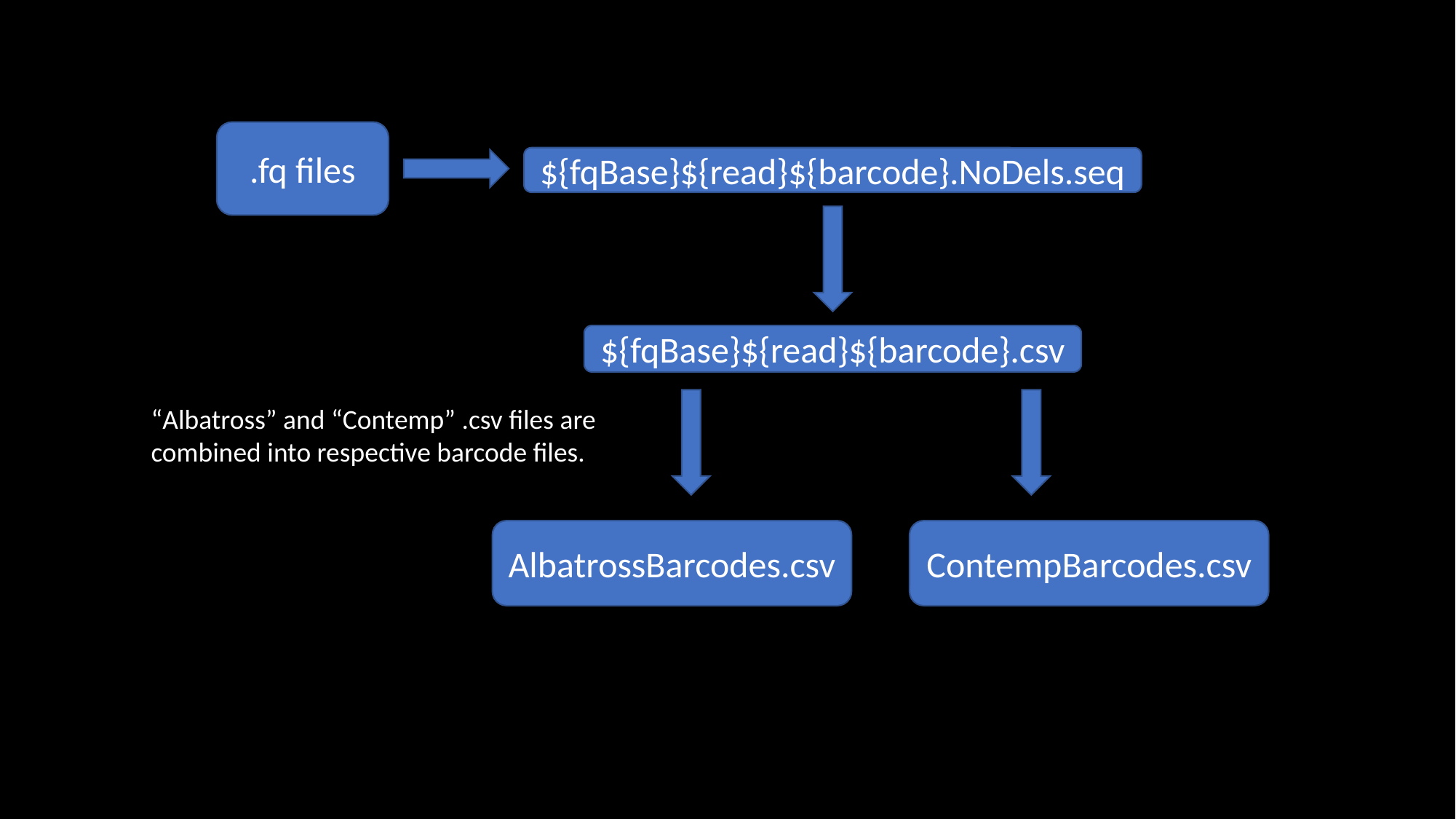

.fq files
${fqBase}${read}${barcode}.NoDels.seq

${fqBase}${read}${barcode}.csv
“Albatross” and “Contemp” .csv files are combined into respective barcode files.

AlbatrossBarcodes.csv
ContempBarcodes.csv